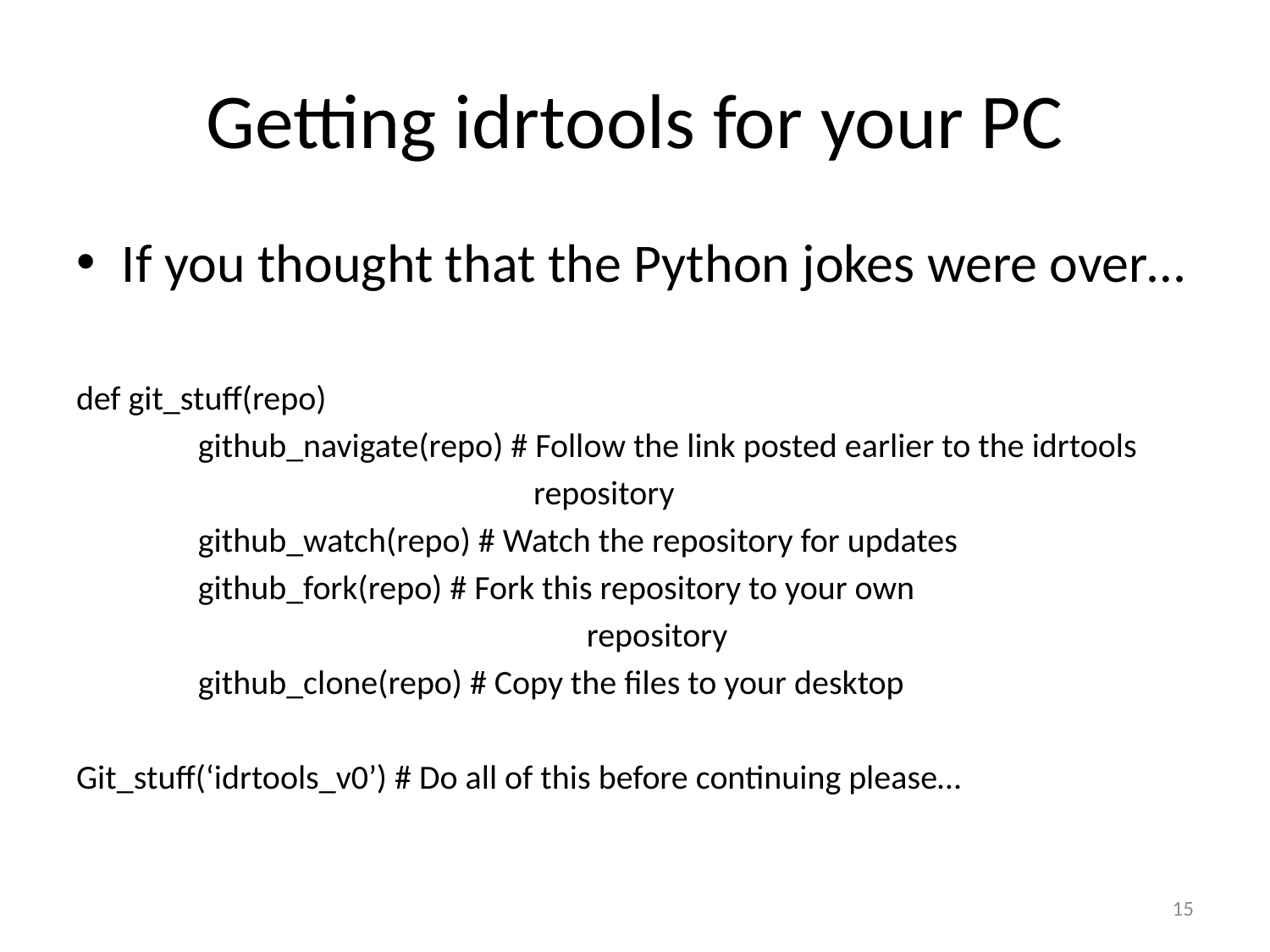

# Getting idrtools for your PC
If you thought that the Python jokes were over…

def git_stuff(repo)
	github_navigate(repo) # Follow the link posted earlier to the idrtools
                                                            repository
	github_watch(repo) # Watch the repository for updates
	github_fork(repo) # Fork this repository to your own
                                                                   repository
	github_clone(repo) # Copy the files to your desktop

Git_stuff(‘idrtools_v0’) # Do all of this before continuing please…
15